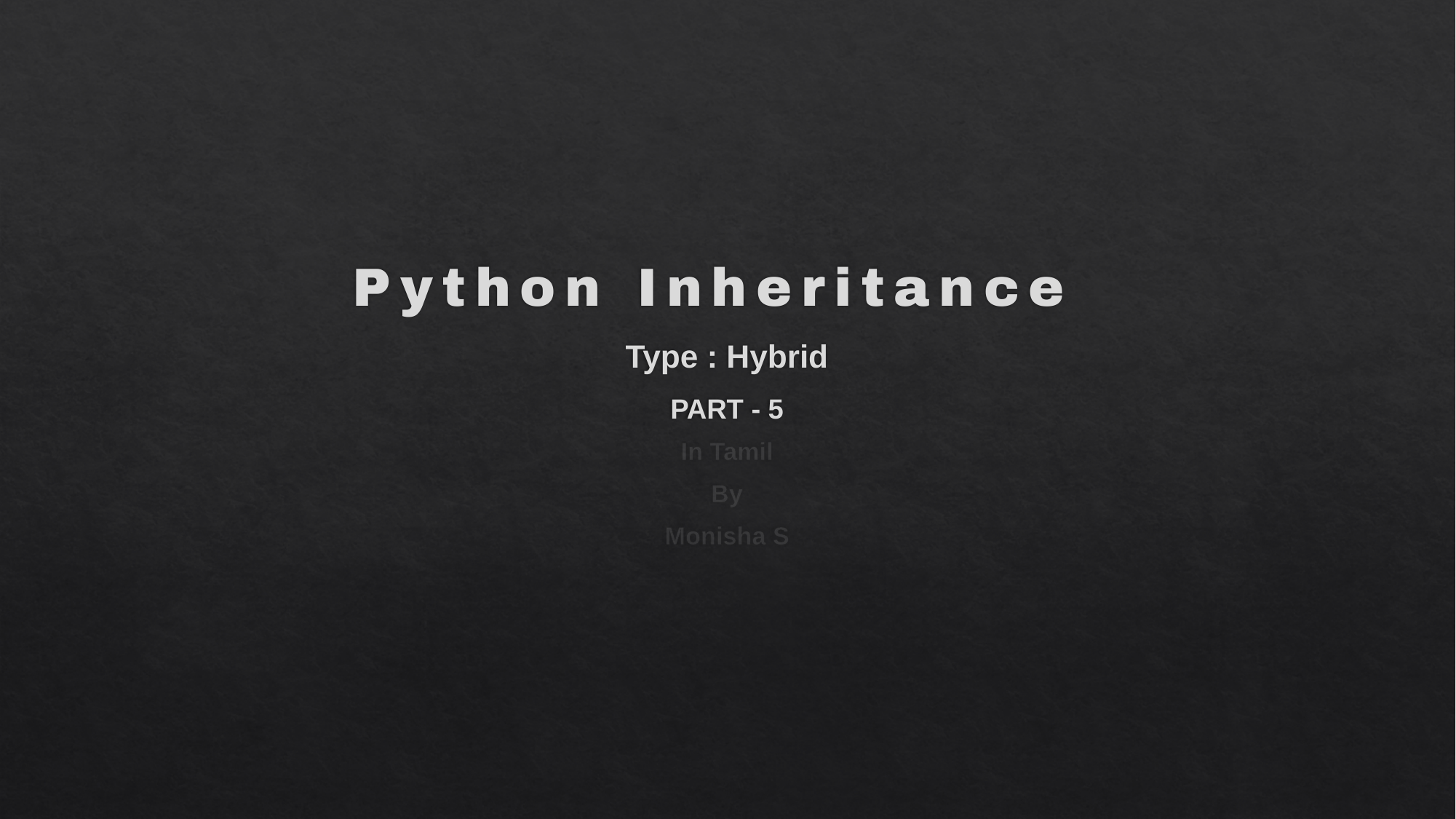

# Python Inheritance Type : Hybrid PART - 5
In Tamil
By
Monisha S